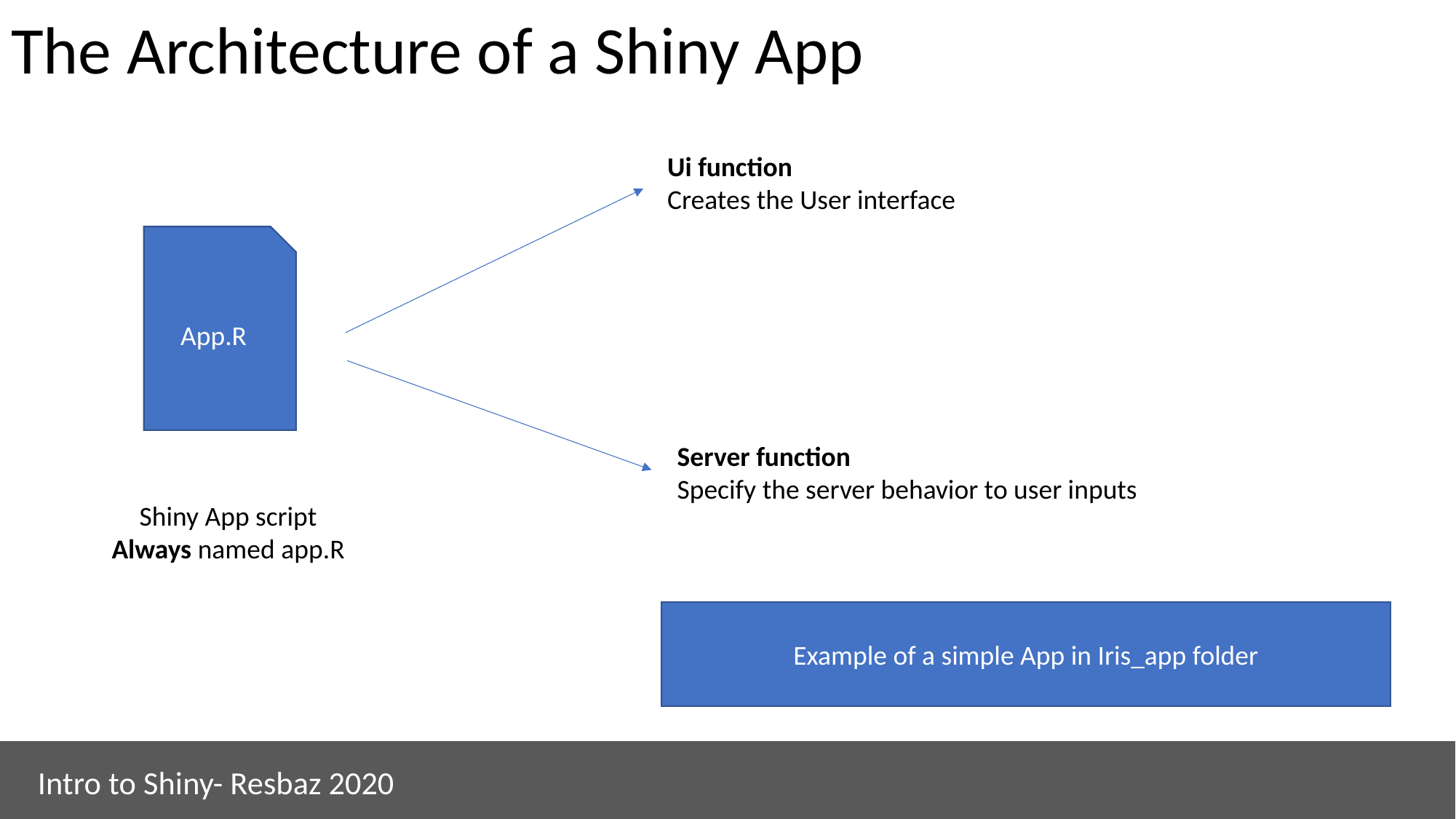

# The Architecture of a Shiny App
Ui function
Creates the User interface
App.R
Server function
Specify the server behavior to user inputs
Shiny App script
Always named app.R
Example of a simple App in Iris_app folder

Intro to Shiny- Resbaz 2020